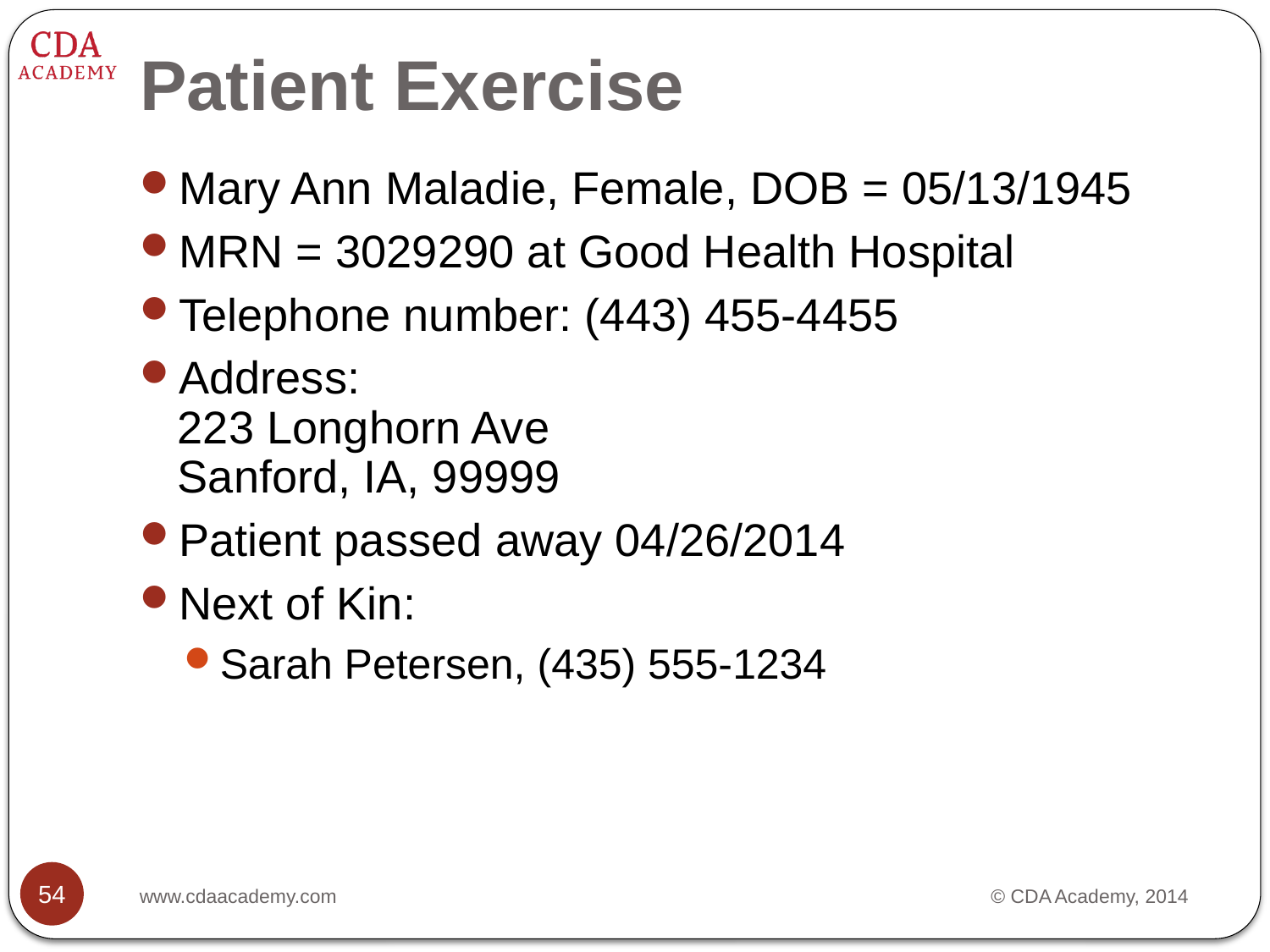

# Patient Exercise
Mary Ann Maladie, Female, DOB = 05/13/1945
MRN = 3029290 at Good Health Hospital
Telephone number: (443) 455-4455
Address:
223 Longhorn Ave
Sanford, IA, 99999
Patient passed away 04/26/2014
Next of Kin:
Sarah Petersen, (435) 555-1234

54
www.cdaacademy.com
© CDA Academy, 2014